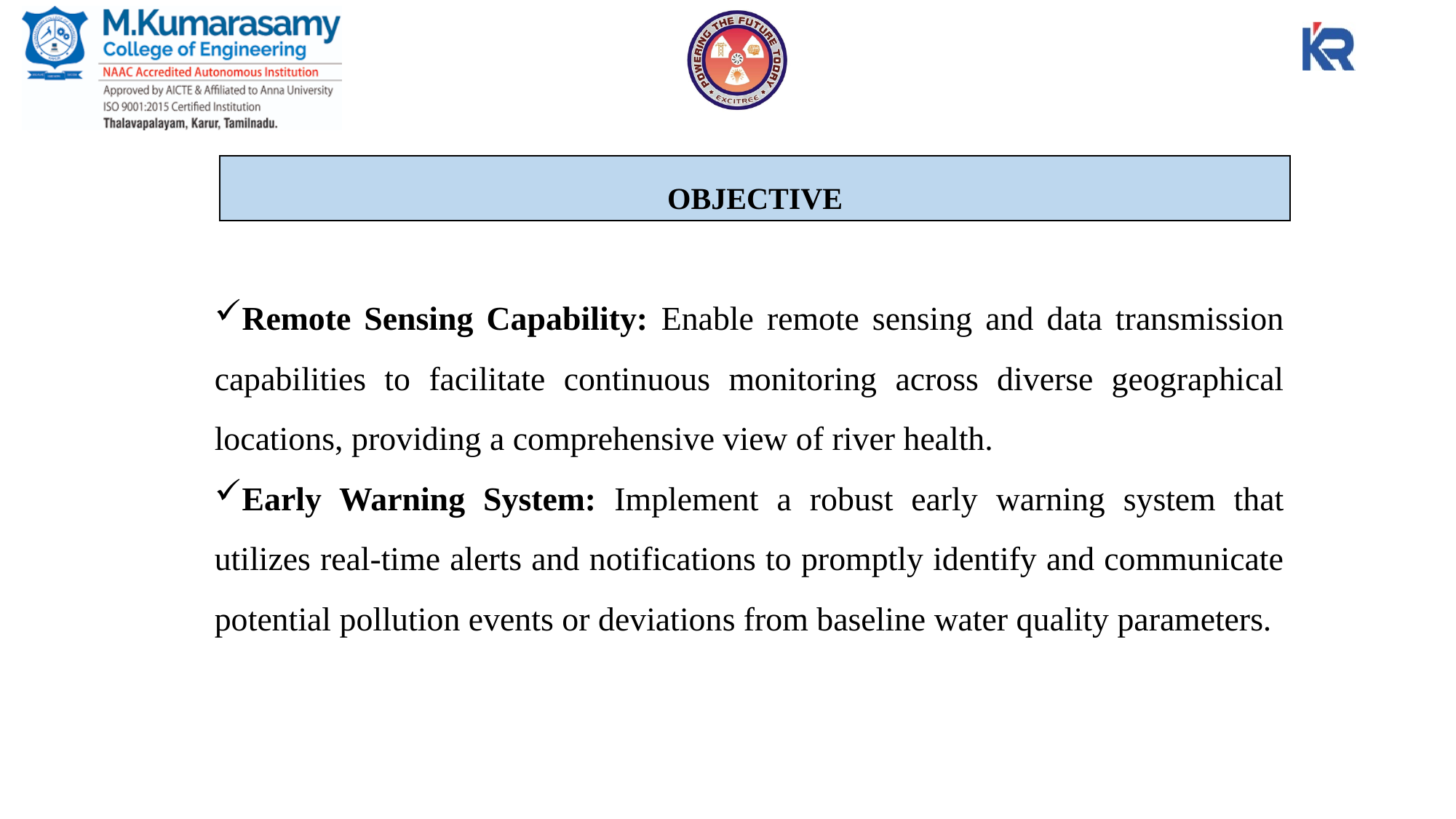

OBJECTIVE
Remote Sensing Capability: Enable remote sensing and data transmission capabilities to facilitate continuous monitoring across diverse geographical locations, providing a comprehensive view of river health.
Early Warning System: Implement a robust early warning system that utilizes real-time alerts and notifications to promptly identify and communicate potential pollution events or deviations from baseline water quality parameters.